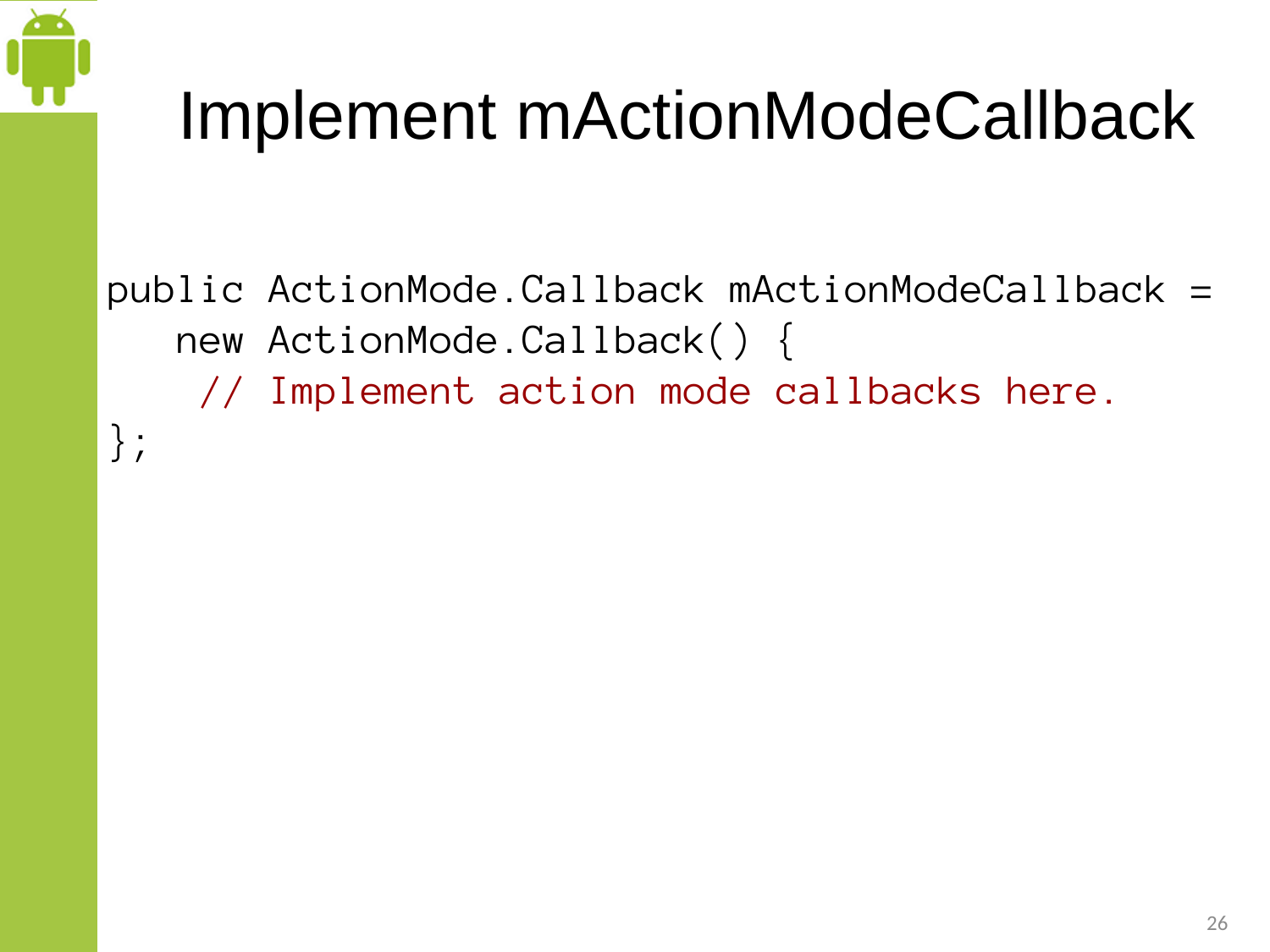

# Implement mActionModeCallback
public ActionMode.Callback mActionModeCallback =
   new ActionMode.Callback() {
    // Implement action mode callbacks here.
};

26